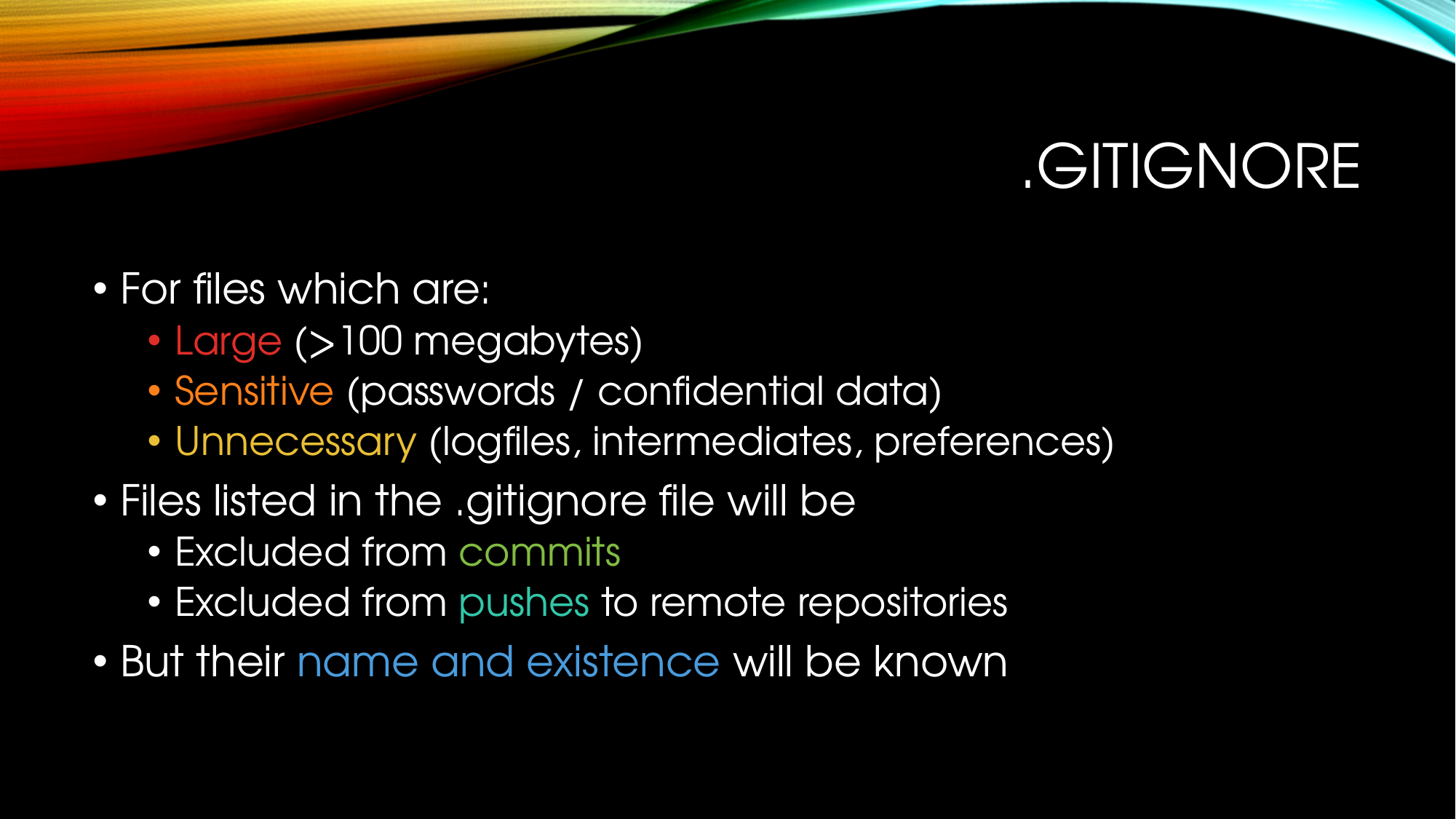

# .gitignore
For files which are:
Large (>100 megabytes)
Sensitive (passwords / confidential data)
Unnecessary (logfiles, intermediates, preferences)
Files listed in the .gitignore file will be
Excluded from commits
Excluded from pushes to remote repositories
But their name and existence will be known